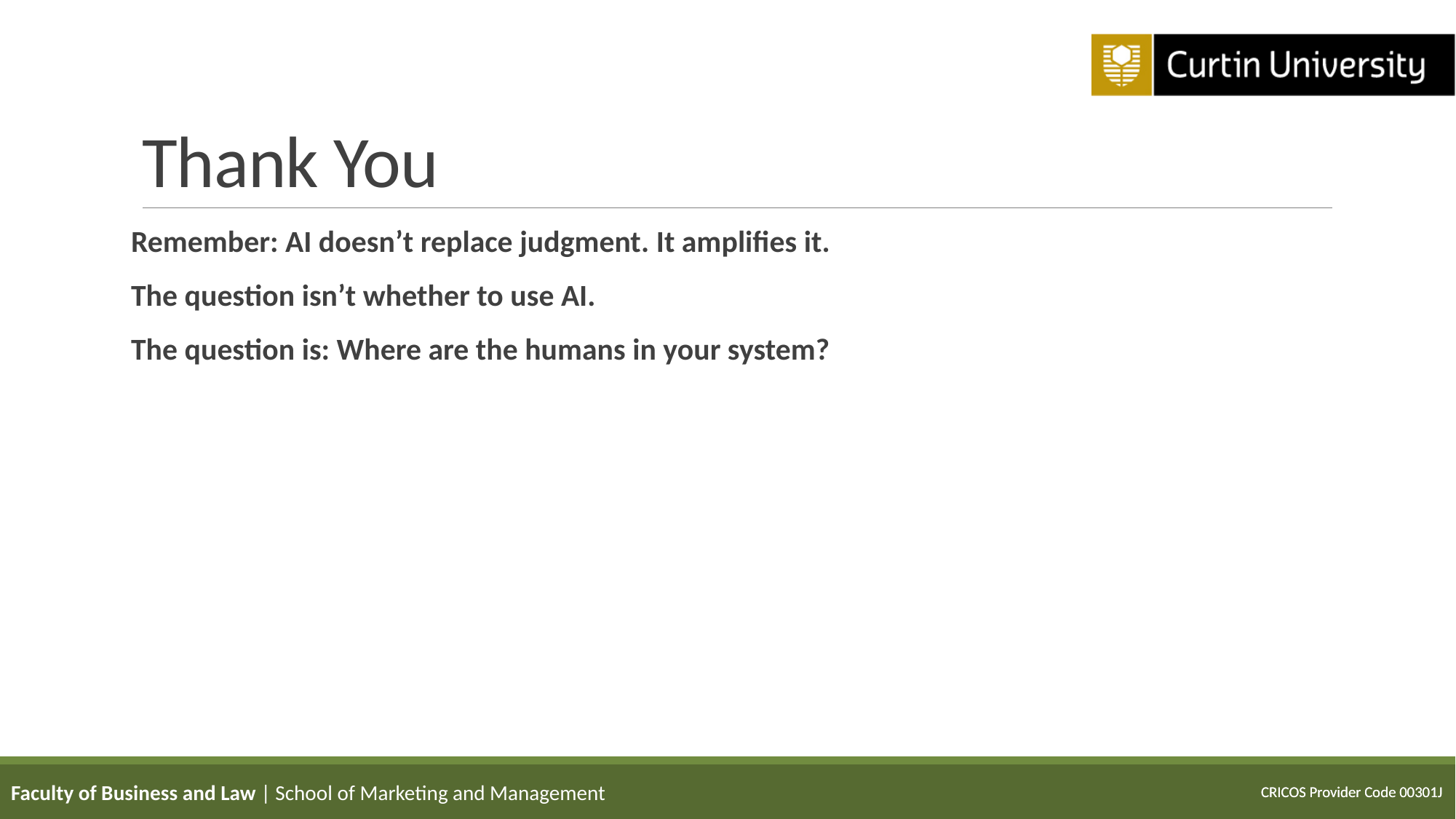

# Thank You
Remember: AI doesn’t replace judgment. It amplifies it.
The question isn’t whether to use AI.
The question is: Where are the humans in your system?
Faculty of Business and Law | School of Marketing and Management